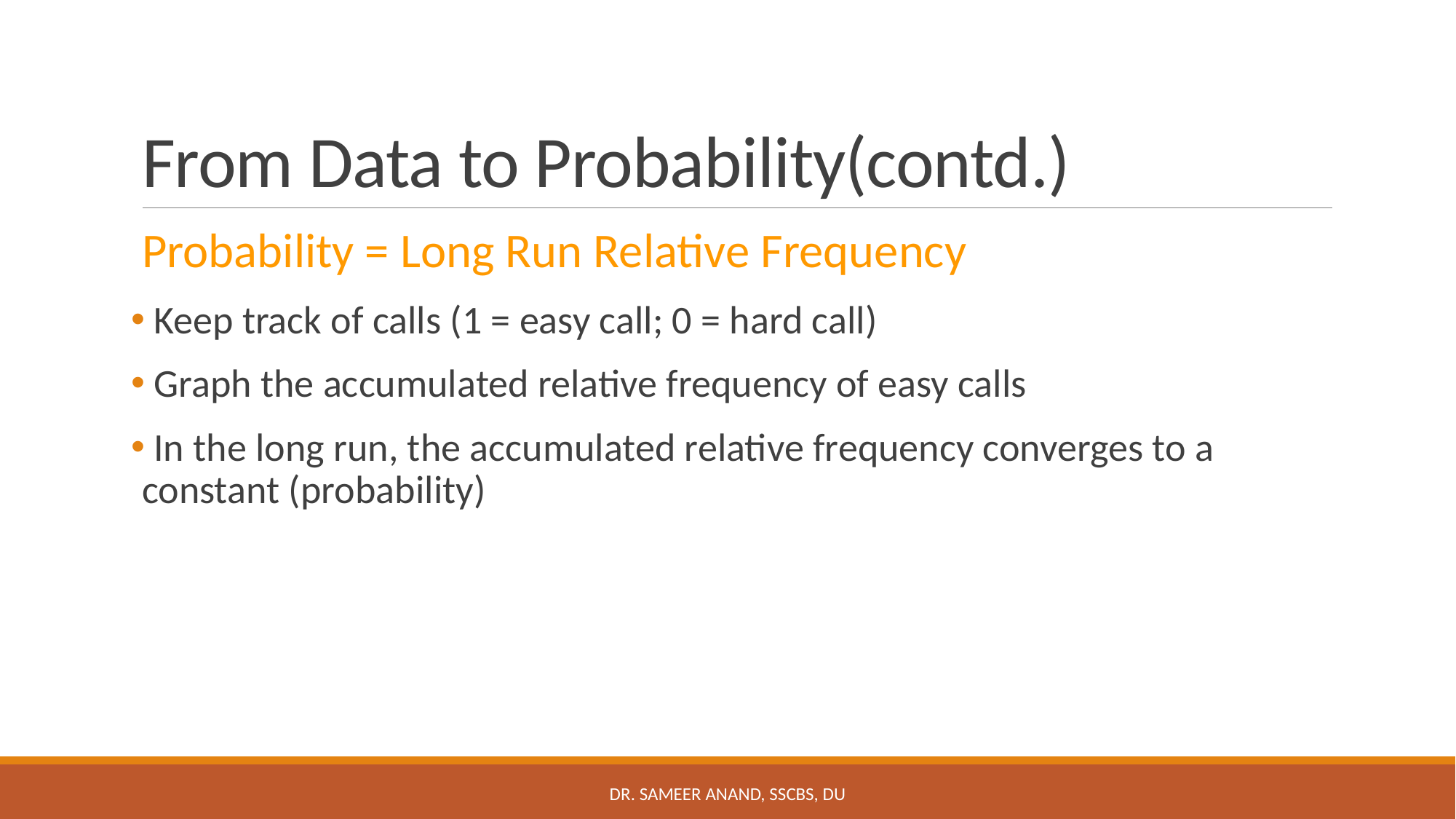

# From Data to Probability(contd.)
Probability = Long Run Relative Frequency
 Keep track of calls (1 = easy call; 0 = hard call)
 Graph the accumulated relative frequency of easy calls
 In the long run, the accumulated relative frequency converges to a constant (probability)

Dr. Sameer Anand, SSCBS, DU